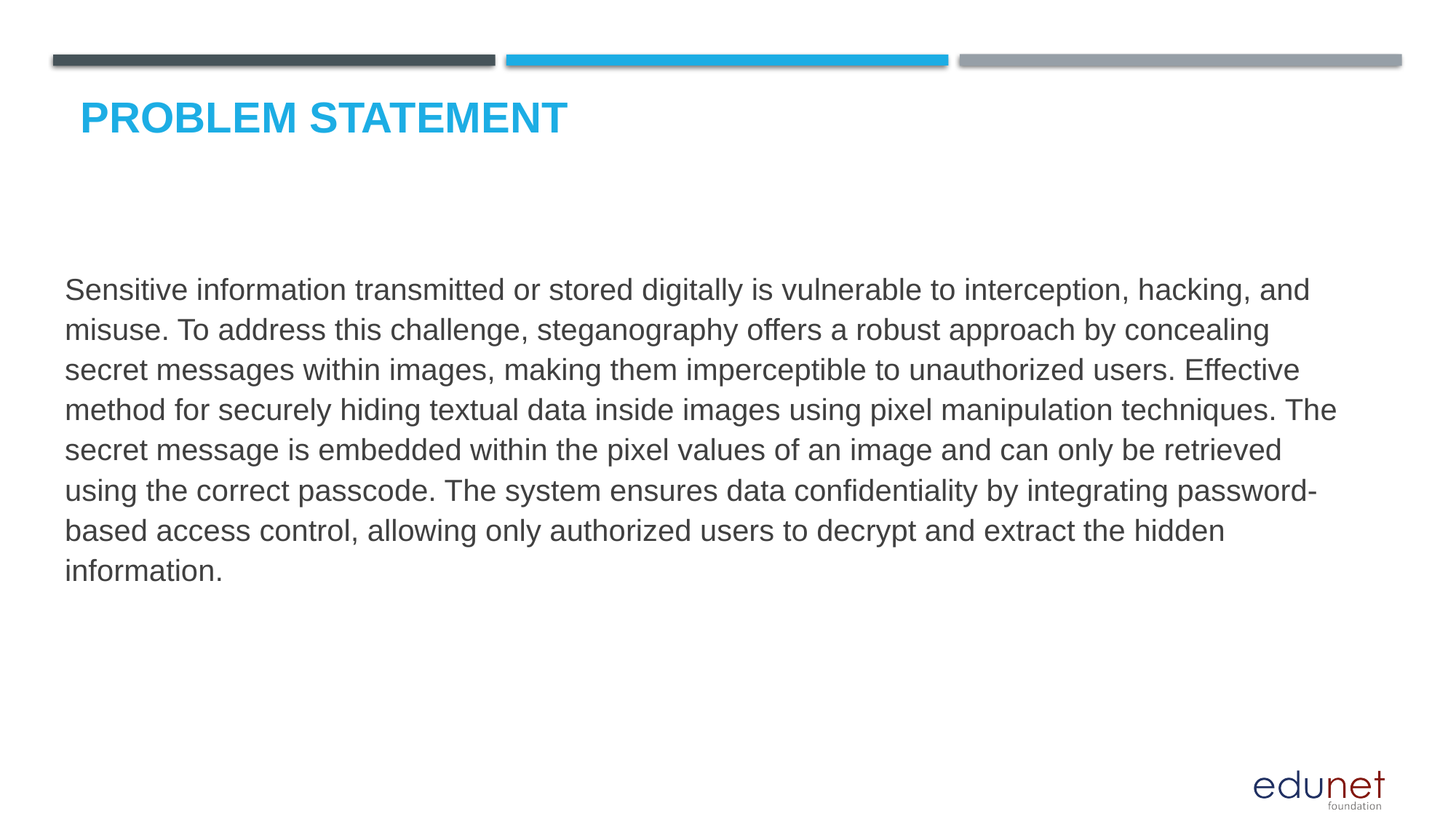

# Problem Statement
Sensitive information transmitted or stored digitally is vulnerable to interception, hacking, and misuse. To address this challenge, steganography offers a robust approach by concealing secret messages within images, making them imperceptible to unauthorized users. Effective method for securely hiding textual data inside images using pixel manipulation techniques. The secret message is embedded within the pixel values of an image and can only be retrieved using the correct passcode. The system ensures data confidentiality by integrating password-based access control, allowing only authorized users to decrypt and extract the hidden information.